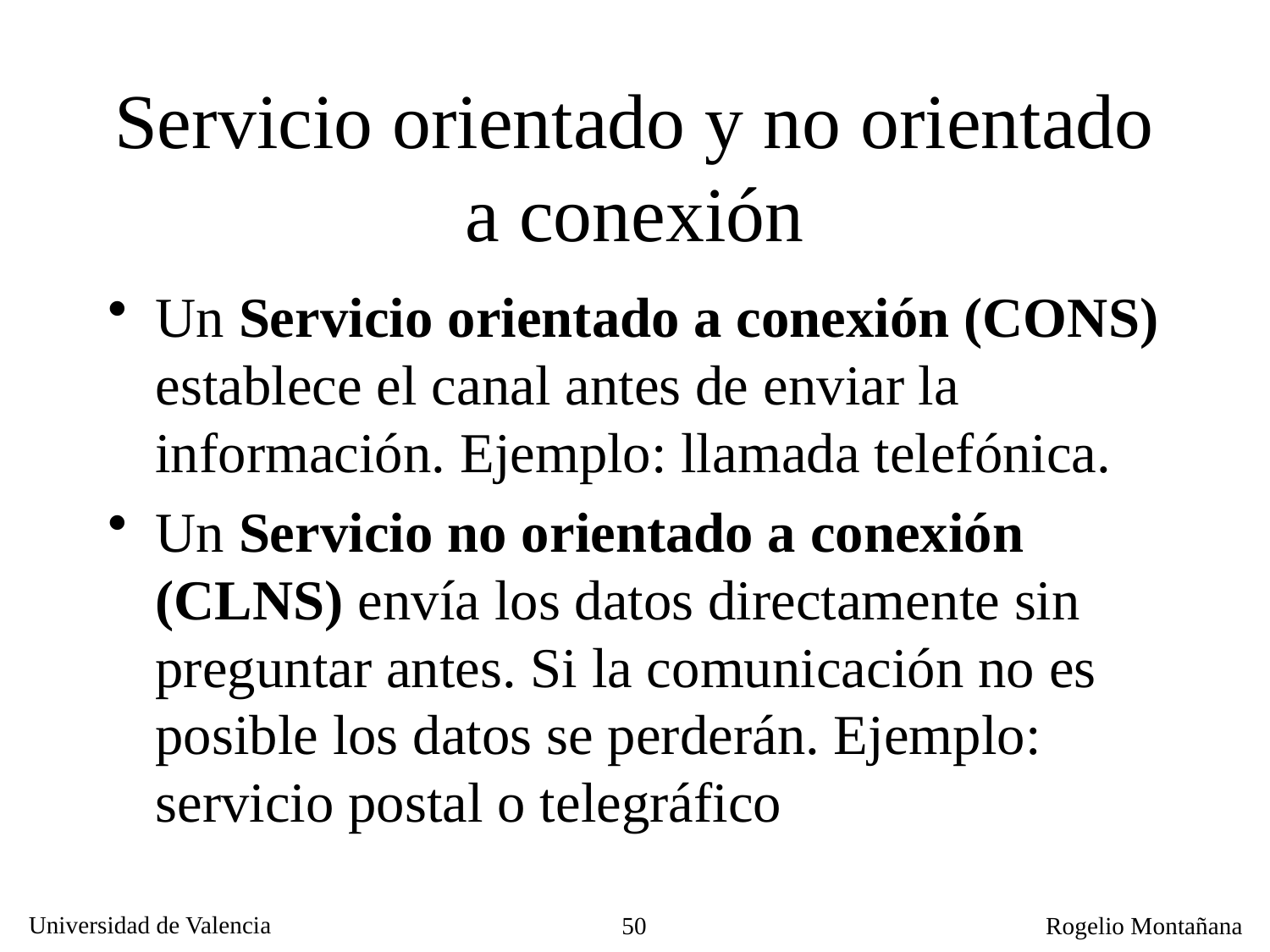

Servicio orientado y no orientado a conexión
Un Servicio orientado a conexión (CONS) establece el canal antes de enviar la información. Ejemplo: llamada telefónica.
Un Servicio no orientado a conexión (CLNS) envía los datos directamente sin preguntar antes. Si la comunicación no es posible los datos se perderán. Ejemplo: servicio postal o telegráfico
50